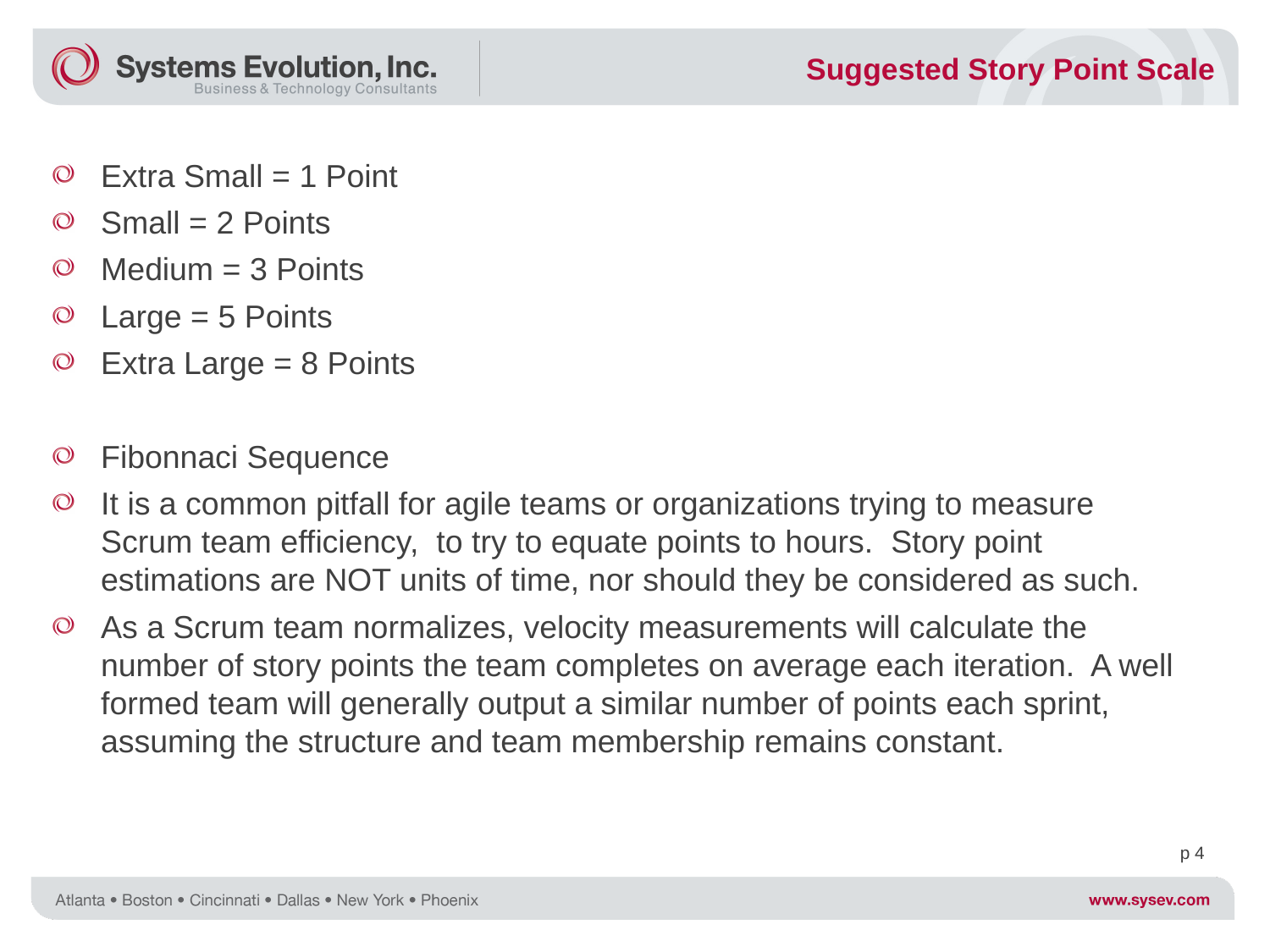

Suggested Story Point Scale
Extra Small = 1 Point
Small = 2 Points
Medium = 3 Points
Large = 5 Points
Extra Large = 8 Points

Fibonnaci Sequence
It is a common pitfall for agile teams or organizations trying to measure Scrum team efficiency,  to try to equate points to hours.  Story point estimations are NOT units of time, nor should they be considered as such.
As a Scrum team normalizes, velocity measurements will calculate the number of story points the team completes on average each iteration.  A well formed team will generally output a similar number of points each sprint, assuming the structure and team membership remains constant.

p 4